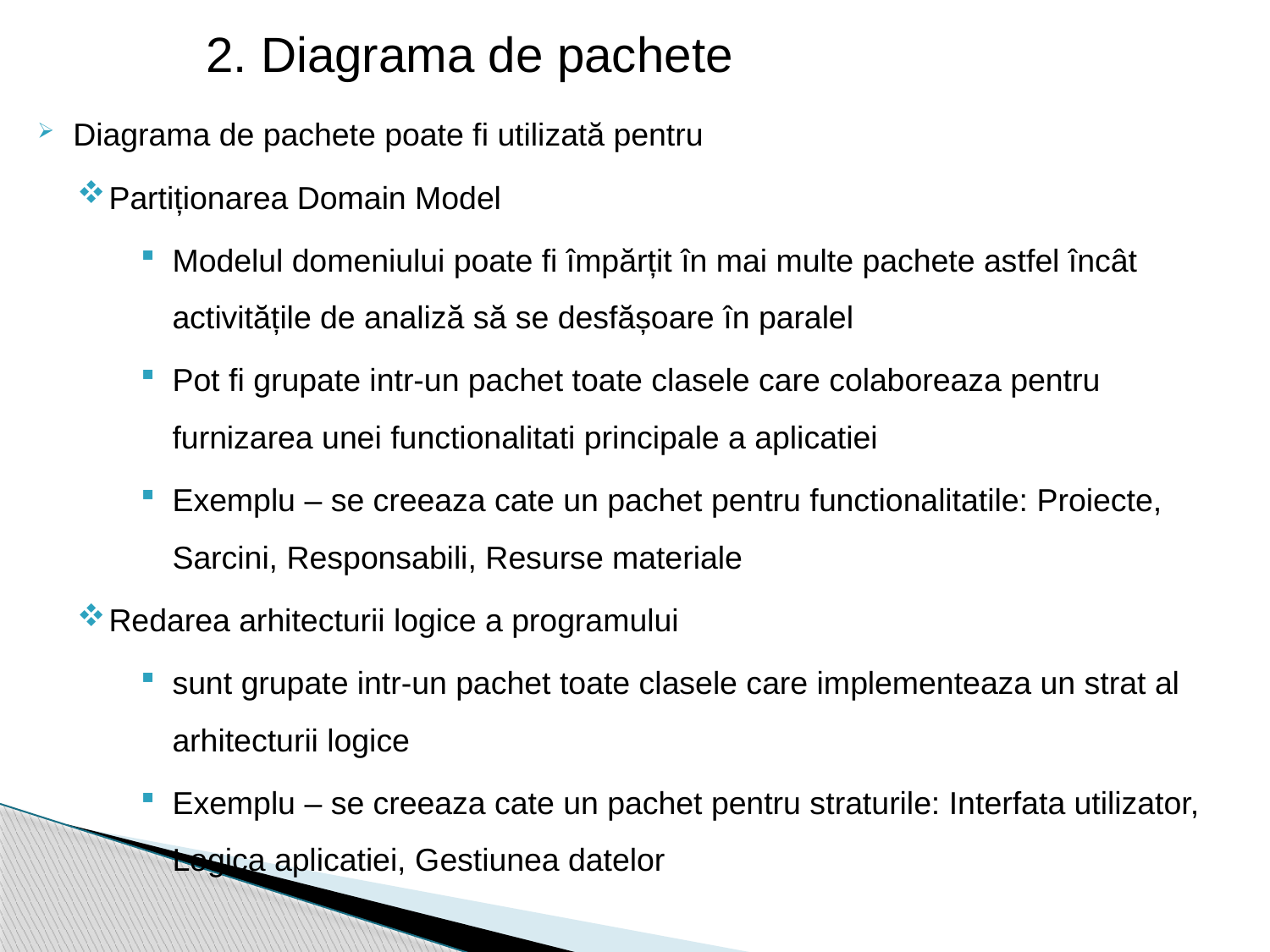

2. Diagrama de pachete
Diagrama de pachete poate fi utilizată pentru
Partiționarea Domain Model
Modelul domeniului poate fi împărțit în mai multe pachete astfel încât activitățile de analiză să se desfășoare în paralel
Pot fi grupate intr-un pachet toate clasele care colaboreaza pentru furnizarea unei functionalitati principale a aplicatiei
Exemplu – se creeaza cate un pachet pentru functionalitatile: Proiecte, Sarcini, Responsabili, Resurse materiale
Redarea arhitecturii logice a programului
sunt grupate intr-un pachet toate clasele care implementeaza un strat al arhitecturii logice
Exemplu – se creeaza cate un pachet pentru straturile: Interfata utilizator, Logica aplicatiei, Gestiunea datelor